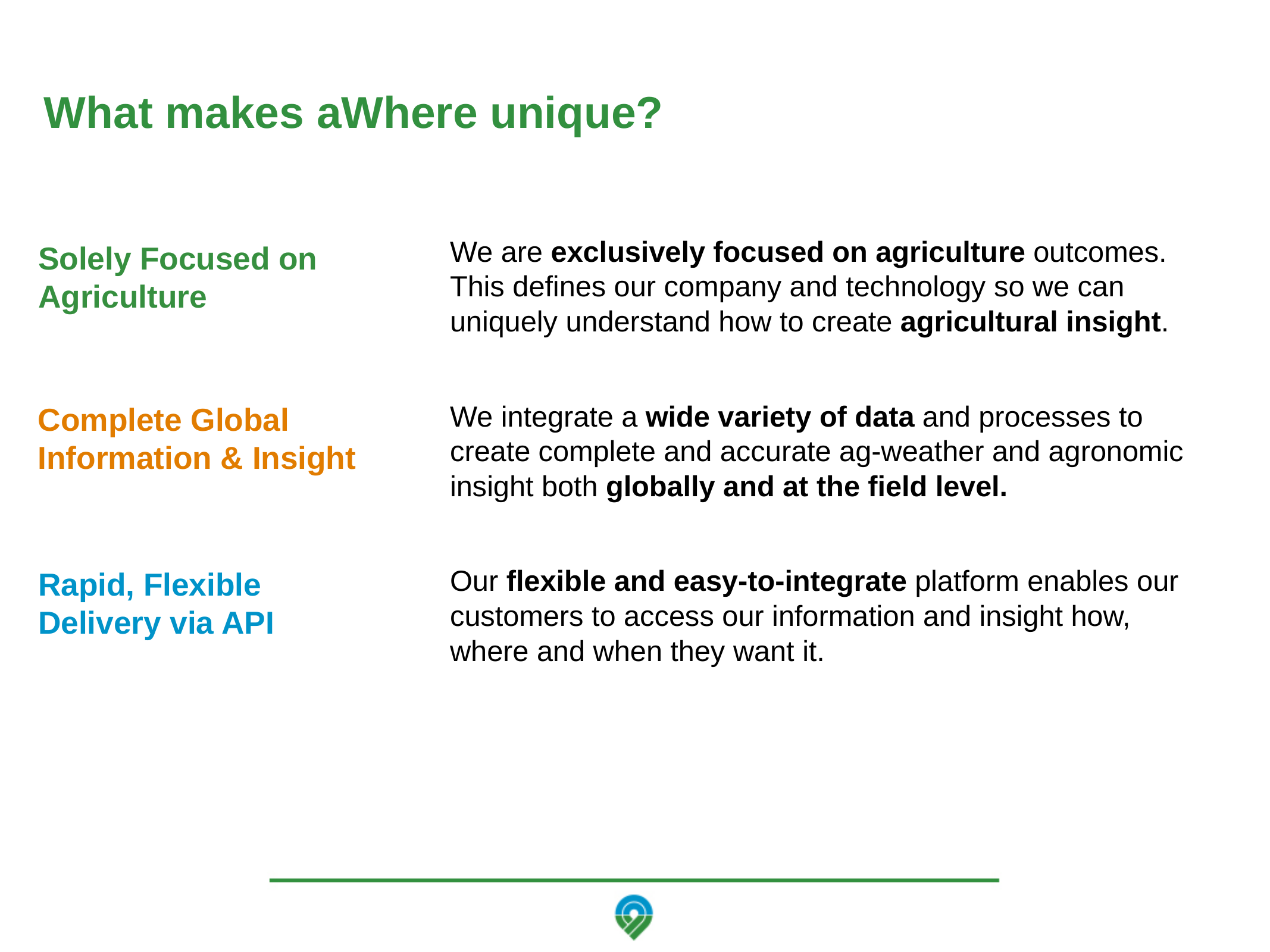

What makes aWhere unique?
We are exclusively focused on agriculture outcomes. This defines our company and technology so we can uniquely understand how to create agricultural insight.
Solely Focused on
Agriculture
We integrate a wide variety of data and processes to create complete and accurate ag-weather and agronomic insight both globally and at the field level.
Complete Global
Information & Insight
Our flexible and easy-to-integrate platform enables our customers to access our information and insight how, where and when they want it.
Rapid, Flexible
Delivery via API